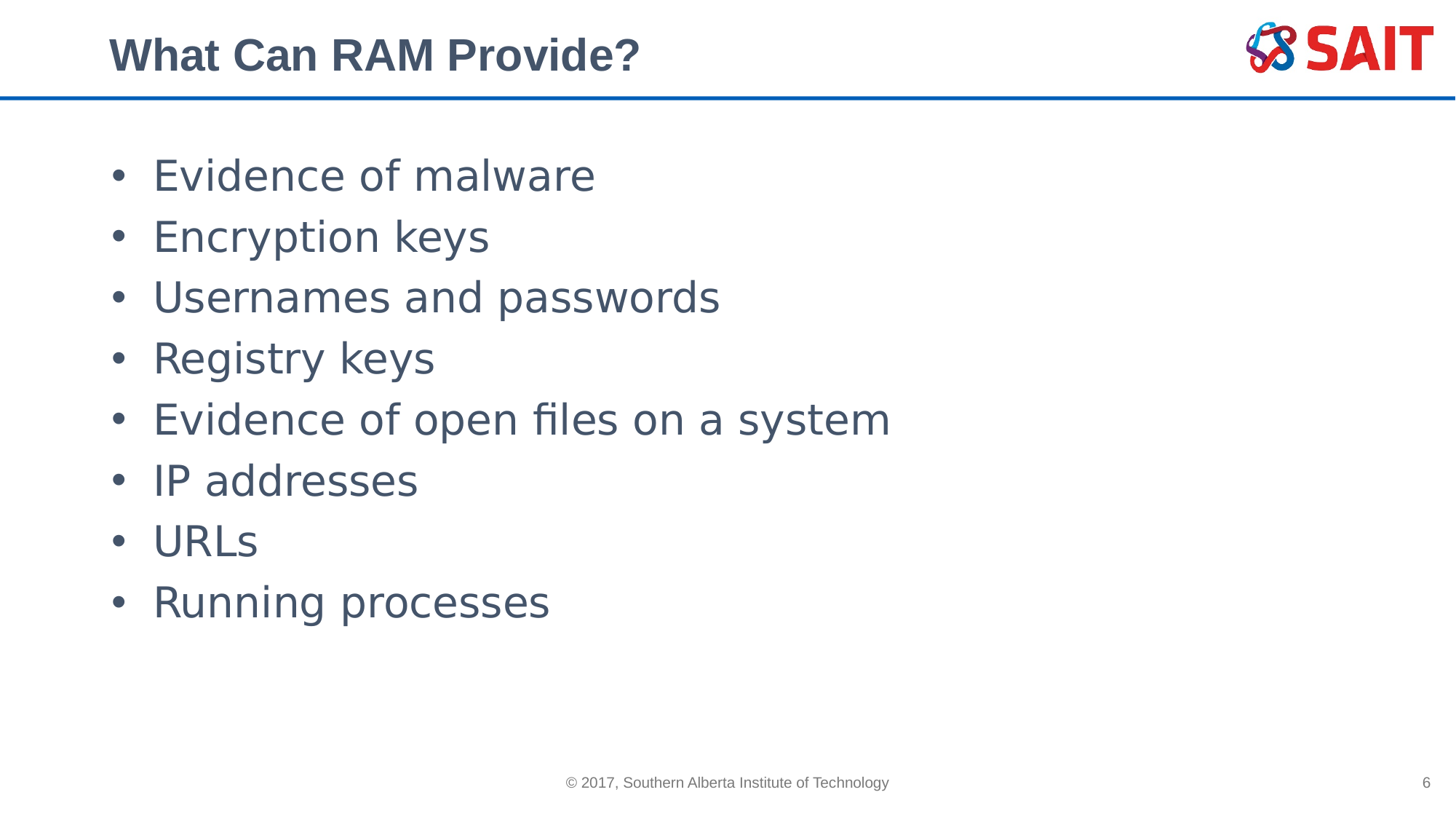

# What Can RAM Provide?
Evidence of malware
Encryption keys
Usernames and passwords
Registry keys
Evidence of open files on a system
IP addresses
URLs
Running processes